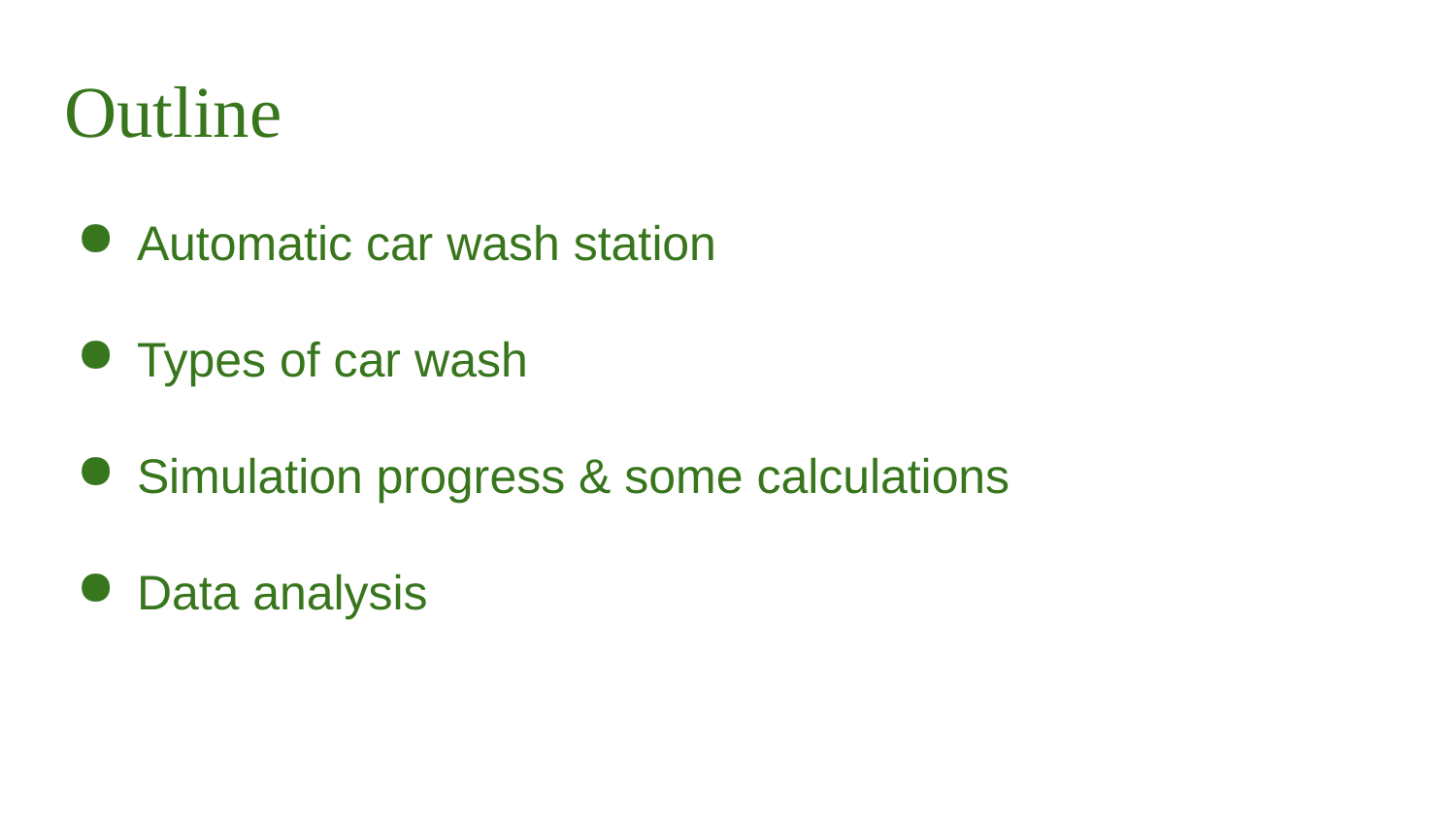

# Outline
Automatic car wash station

Types of car wash

Simulation progress & some calculations

Data analysis